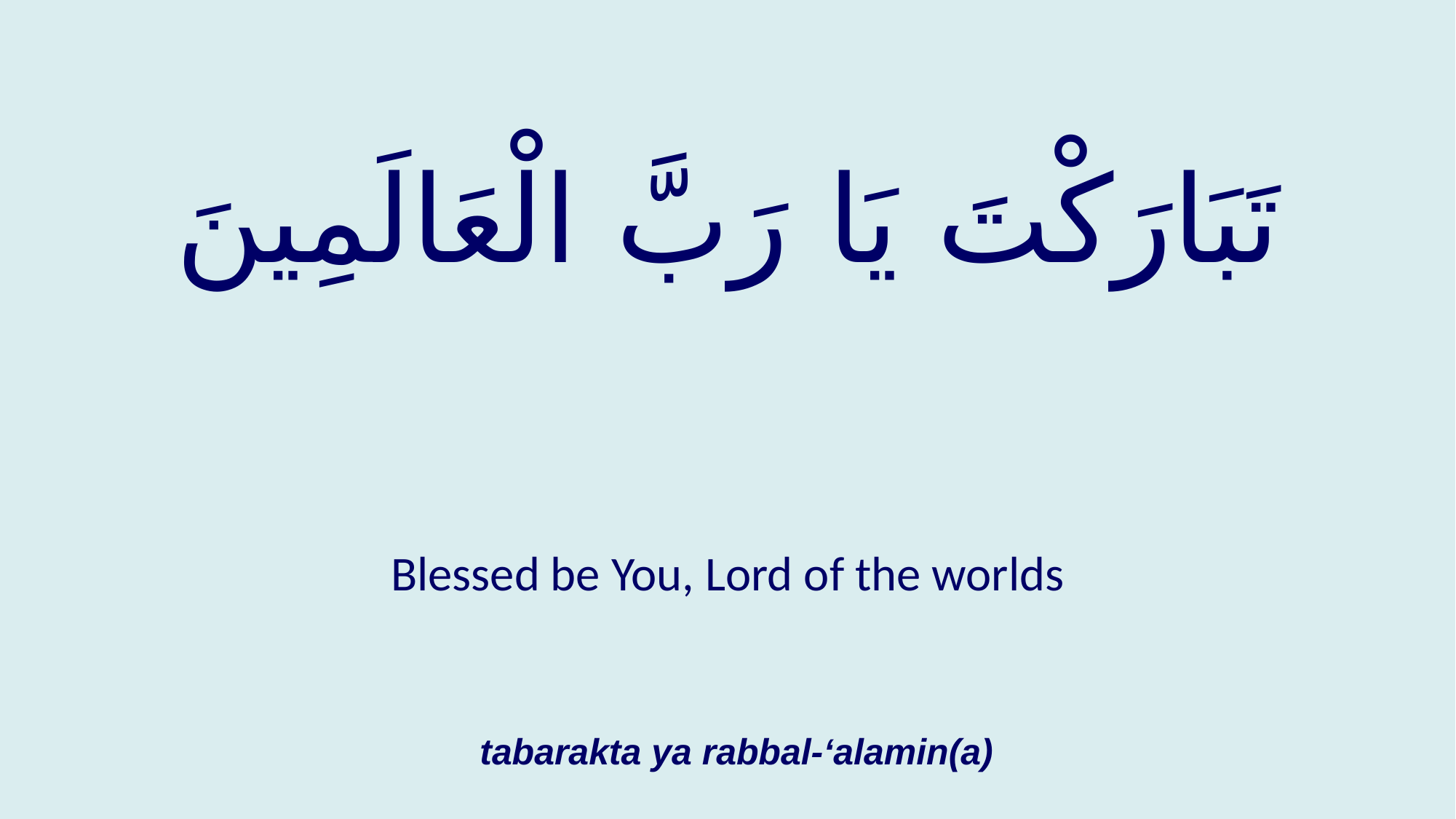

# تَبَارَكْتَ يَا رَبَّ الْعَالَمِينَ
Blessed be You, Lord of the worlds
tabarakta ya rabbal-‘alamin(a)